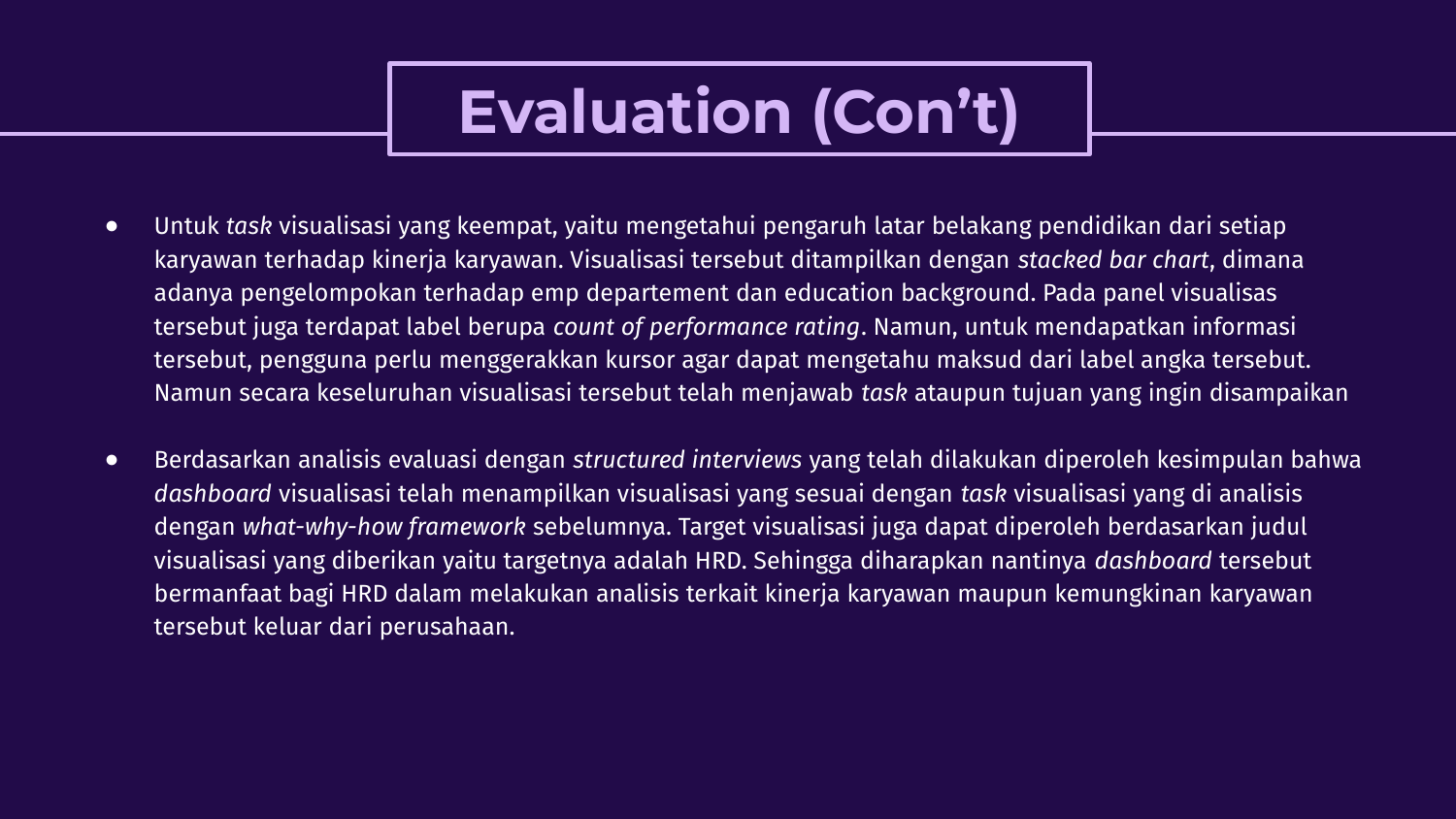

# Evaluation (Con’t)
Untuk task visualisasi yang keempat, yaitu mengetahui pengaruh latar belakang pendidikan dari setiap karyawan terhadap kinerja karyawan. Visualisasi tersebut ditampilkan dengan stacked bar chart, dimana adanya pengelompokan terhadap emp departement dan education background. Pada panel visualisas tersebut juga terdapat label berupa count of performance rating. Namun, untuk mendapatkan informasi tersebut, pengguna perlu menggerakkan kursor agar dapat mengetahu maksud dari label angka tersebut. Namun secara keseluruhan visualisasi tersebut telah menjawab task ataupun tujuan yang ingin disampaikan

Berdasarkan analisis evaluasi dengan structured interviews yang telah dilakukan diperoleh kesimpulan bahwa dashboard visualisasi telah menampilkan visualisasi yang sesuai dengan task visualisasi yang di analisis dengan what-why-how framework sebelumnya. Target visualisasi juga dapat diperoleh berdasarkan judul visualisasi yang diberikan yaitu targetnya adalah HRD. Sehingga diharapkan nantinya dashboard tersebut bermanfaat bagi HRD dalam melakukan analisis terkait kinerja karyawan maupun kemungkinan karyawan tersebut keluar dari perusahaan.